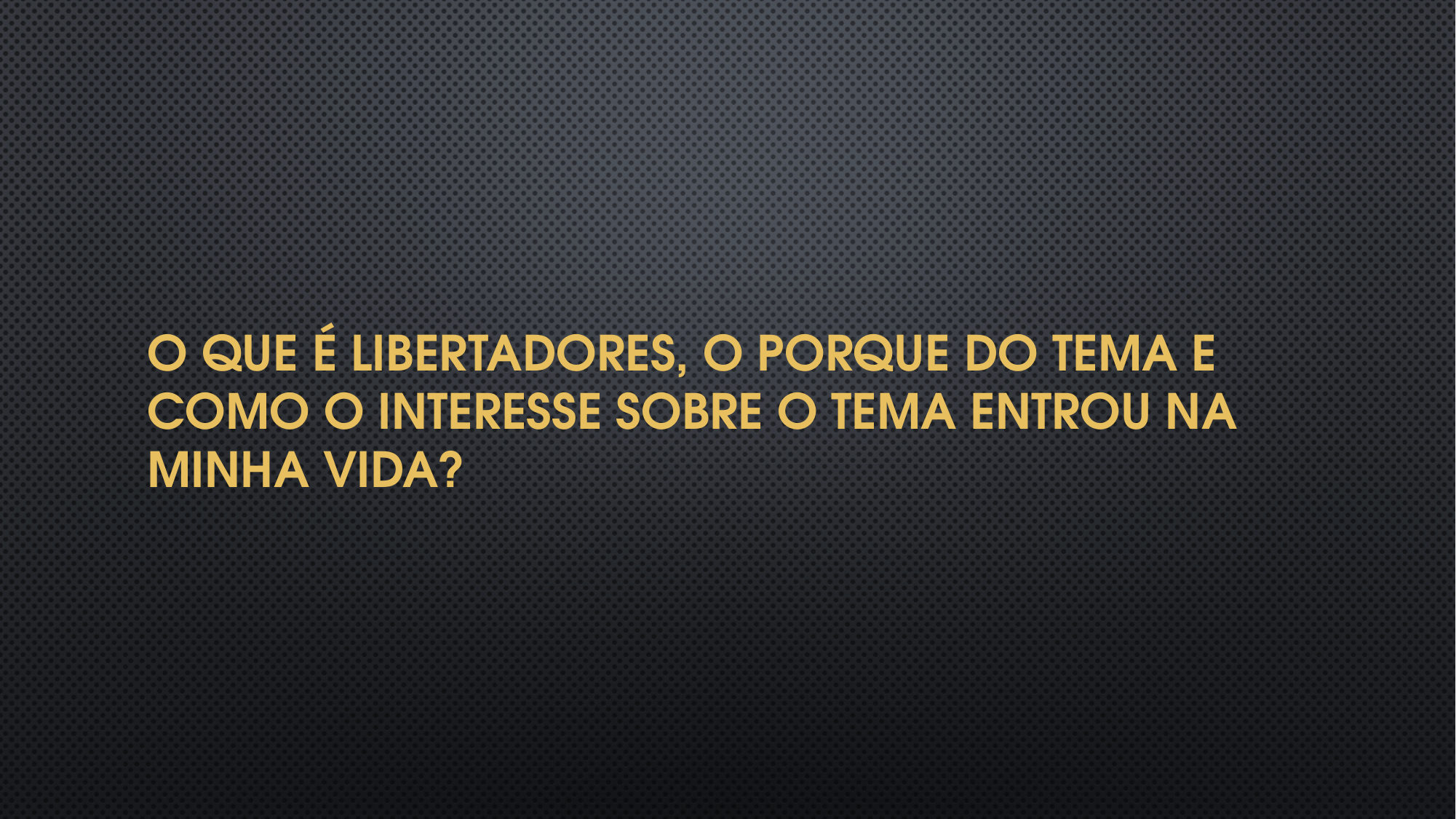

# O que é libertadores, o porque do tema e como o interesse sobre o tema entrou na minha vida?